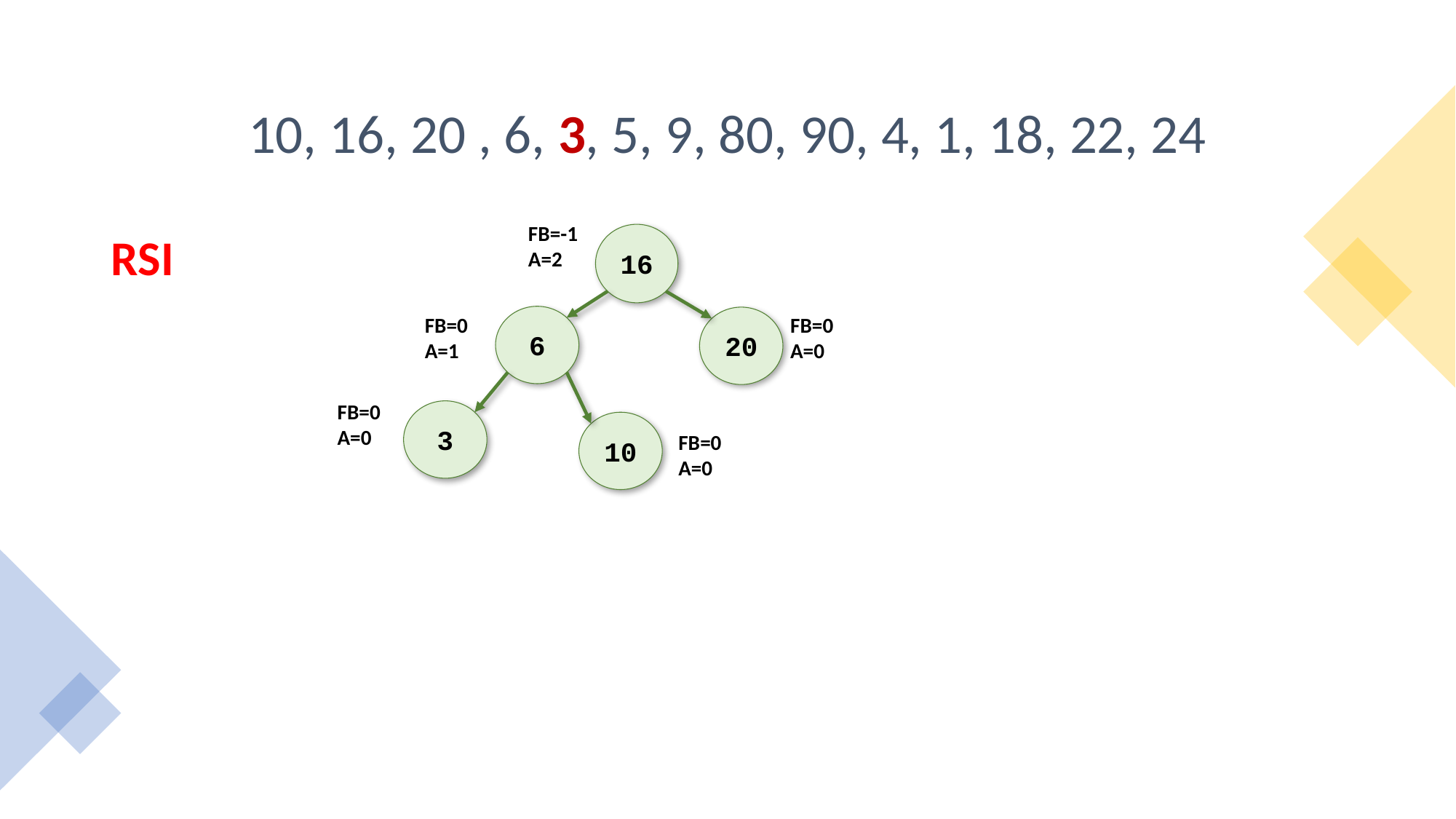

# 10, 16, 20 , 6, 3, 5, 9, 80, 90, 4, 1, 18, 22, 24

FB=-1
A=2
RSI
16

FB=0
A=1
6
FB=0
A=0
20
FB=0
A=0
3
10
FB=0
A=0